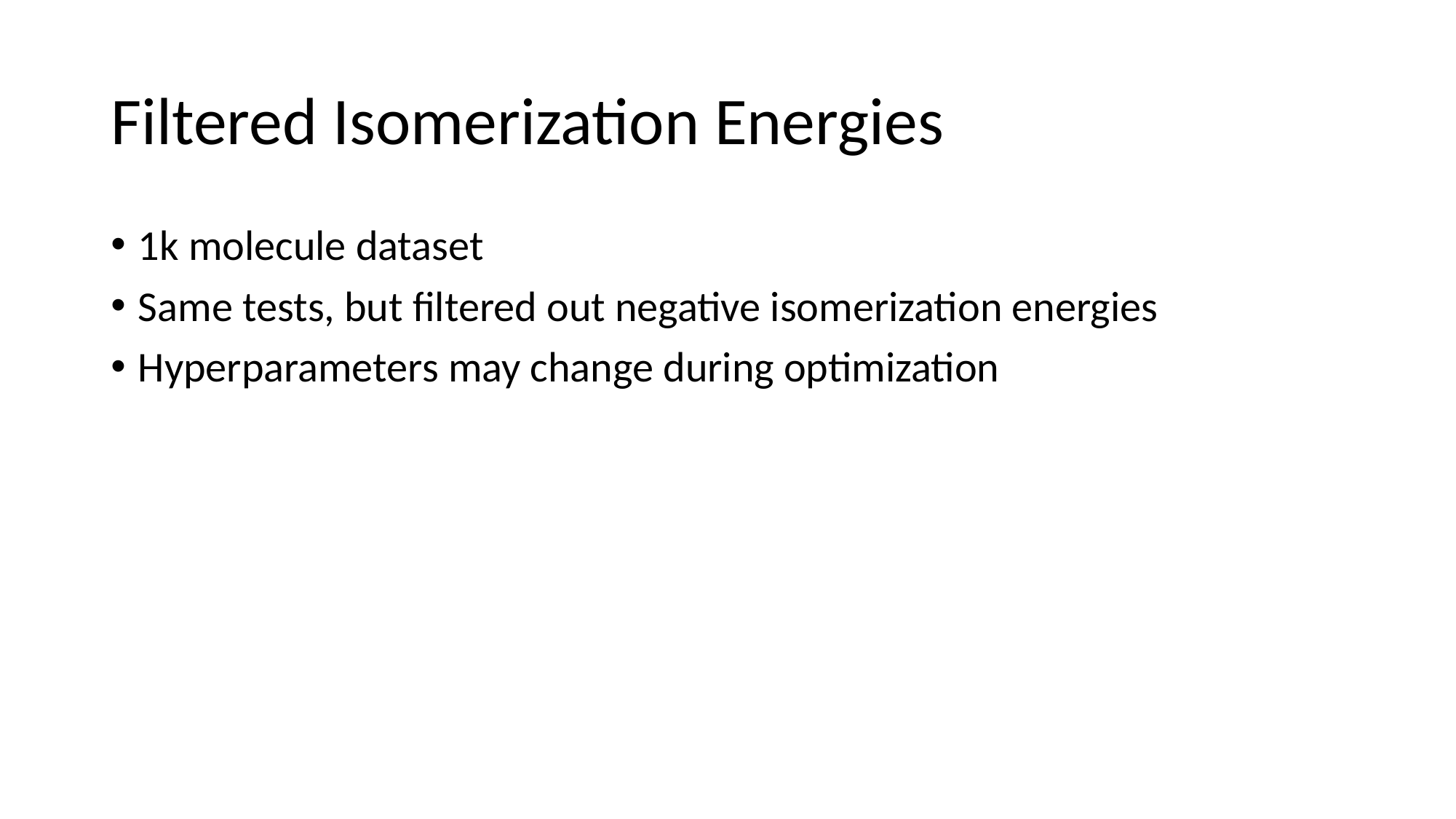

# Filtered Isomerization Energies
1k molecule dataset
Same tests, but filtered out negative isomerization energies
Hyperparameters may change during optimization